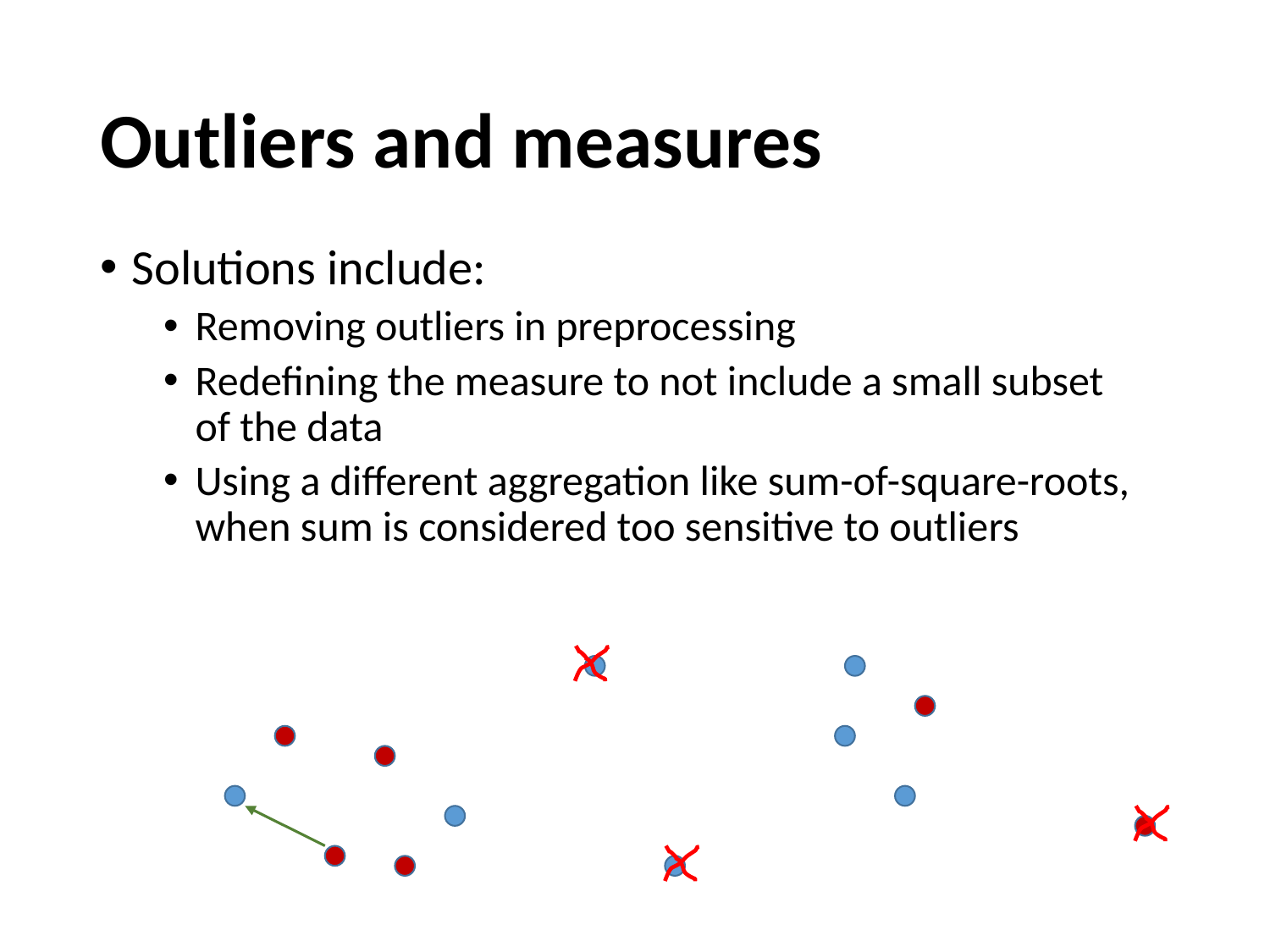

# Outliers and measures
Solutions include:
Removing outliers in preprocessing
Redefining the measure to not include a small subset of the data
Using a different aggregation like sum-of-square-roots, when sum is considered too sensitive to outliers